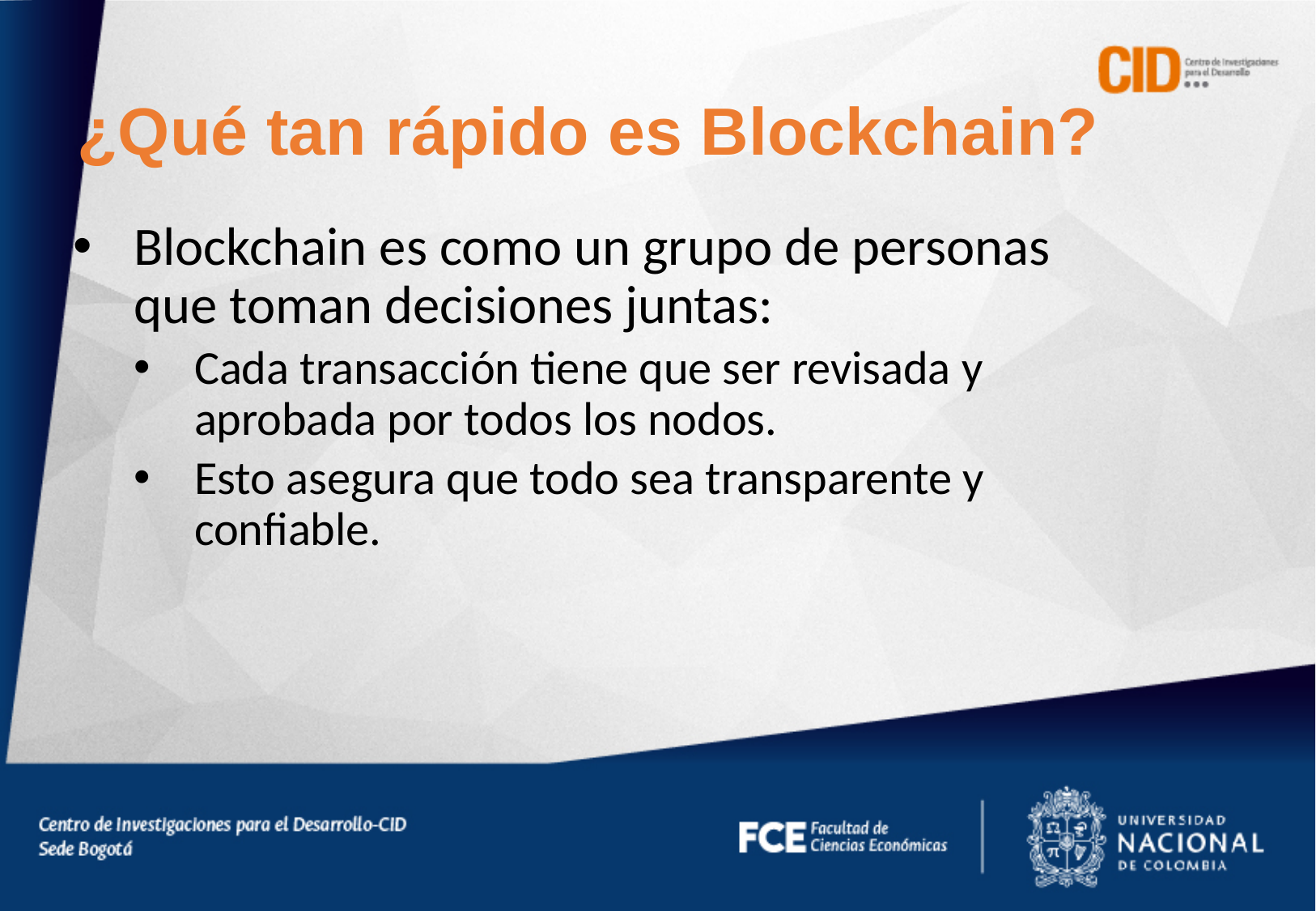

¿Qué tan rápido es Blockchain?
Blockchain es como un grupo de personas que toman decisiones juntas:
Cada transacción tiene que ser revisada y aprobada por todos los nodos.
Esto asegura que todo sea transparente y confiable.